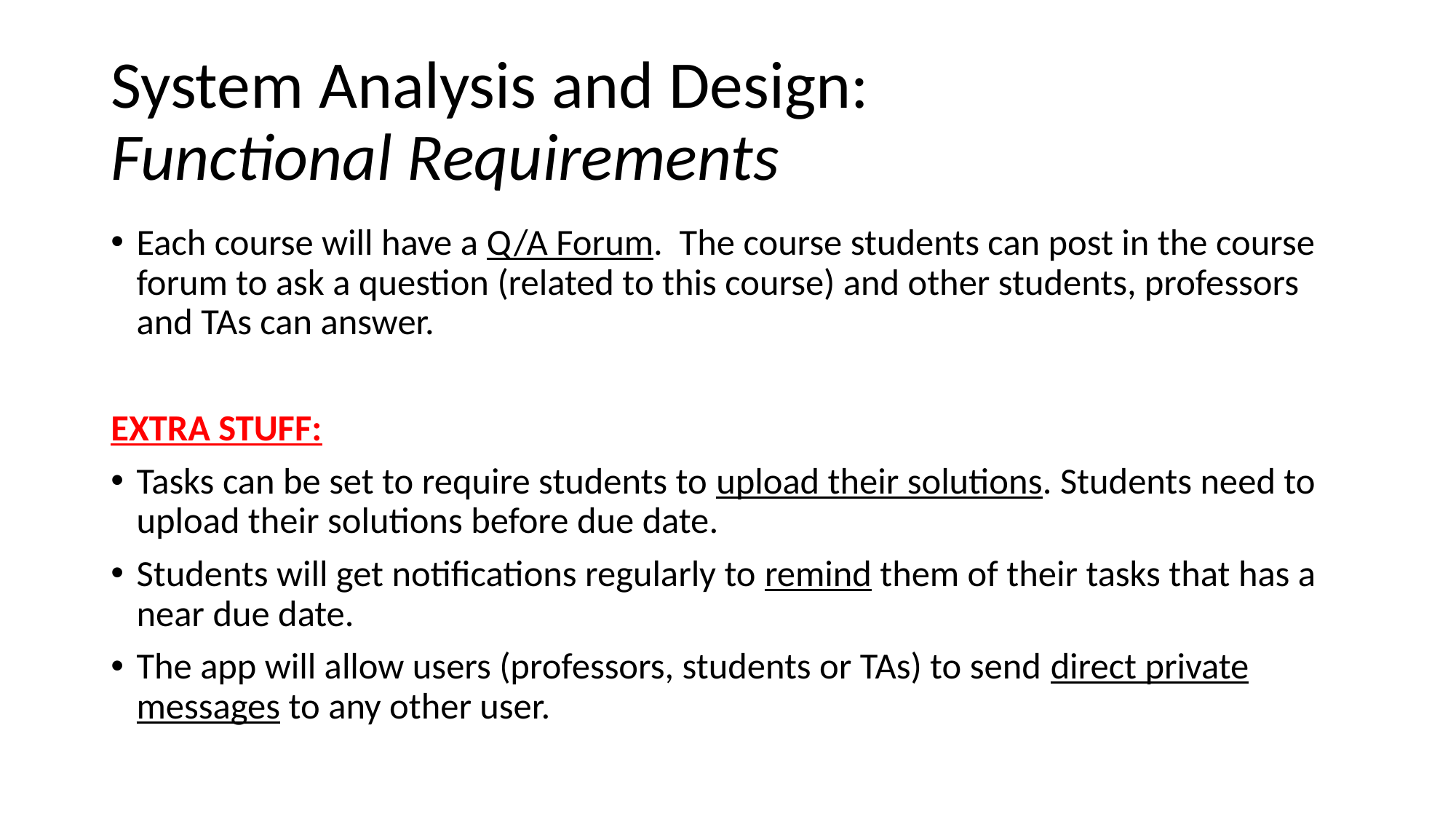

# System Analysis and Design: Functional Requirements
Each course will have a Q/A Forum.  The course students can post in the course forum to ask a question (related to this course) and other students, professors and TAs can answer.

EXTRA STUFF:
Tasks can be set to require students to upload their solutions. Students need to upload their solutions before due date.
Students will get notifications regularly to remind them of their tasks that has a near due date.
The app will allow users (professors, students or TAs) to send direct private messages to any other user.